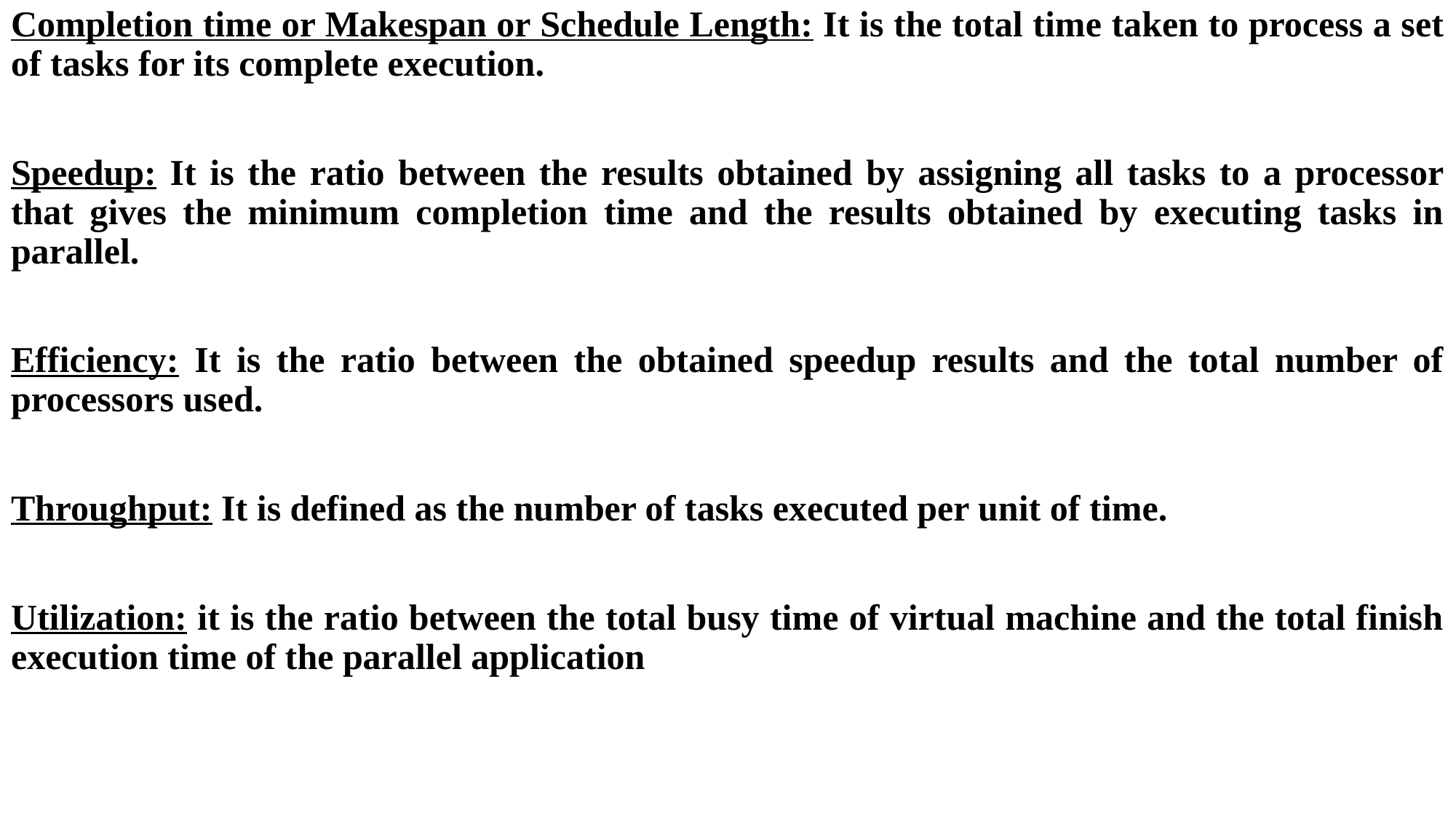

Completion time or Makespan or Schedule Length: It is the total time taken to process a set of tasks for its complete execution.

Speedup: It is the ratio between the results obtained by assigning all tasks to a processor that gives the minimum completion time and the results obtained by executing tasks in parallel.

Efficiency: It is the ratio between the obtained speedup results and the total number of processors used.

Throughput: It is defined as the number of tasks executed per unit of time.

Utilization: it is the ratio between the total busy time of virtual machine and the total finish execution time of the parallel application